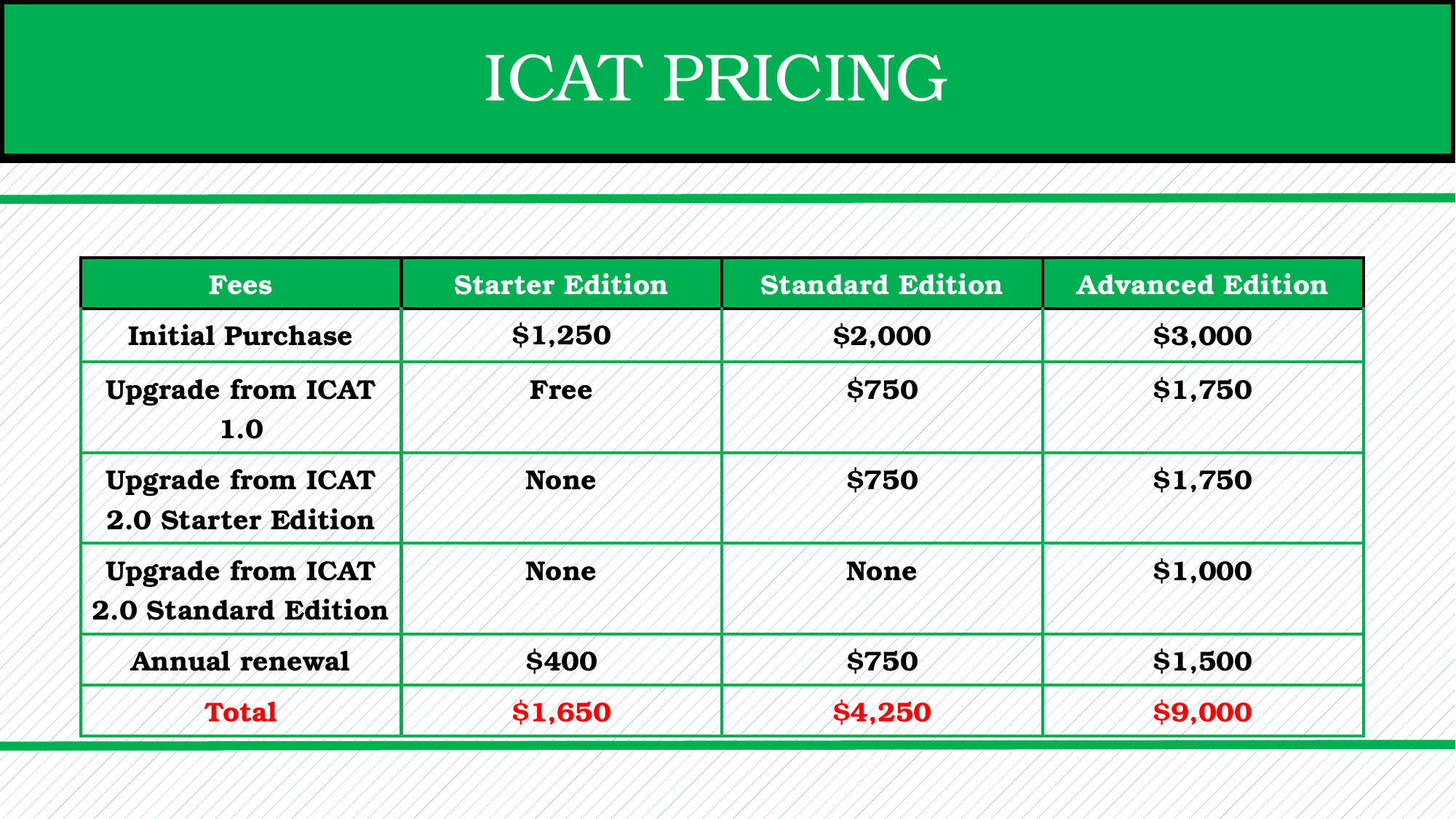

# ICAT PRICING
| Fees | Starter Edition | Standard Edition | Advanced Edition |
| --- | --- | --- | --- |
| Initial Purchase | $1,250 | $2,000 | $3,000 |
| Upgrade from ICAT 1.0 | Free | $750 | $1,750 |
| Upgrade from ICAT 2.0 Starter Edition | None | $750 | $1,750 |
| Upgrade from ICAT 2.0 Standard Edition | None | None | $1,000 |
| Annual renewal | $400 | $750 | $1,500 |
| Total | $1,650 | $4,250 | $9,000 |